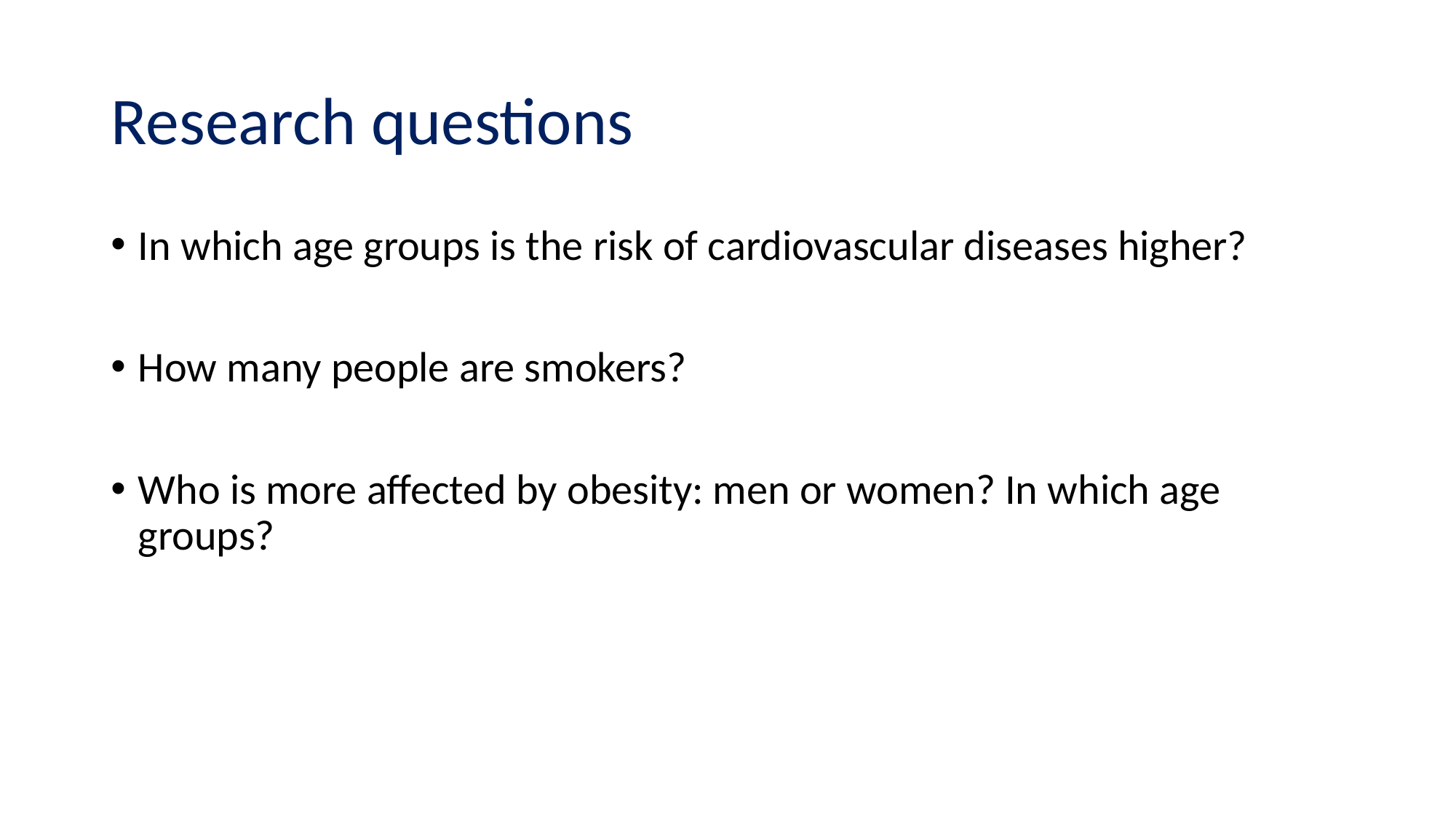

# Research questions
In which age groups is the risk of cardiovascular diseases higher?

How many people are smokers?

Who is more affected by obesity: men or women? In which age groups?